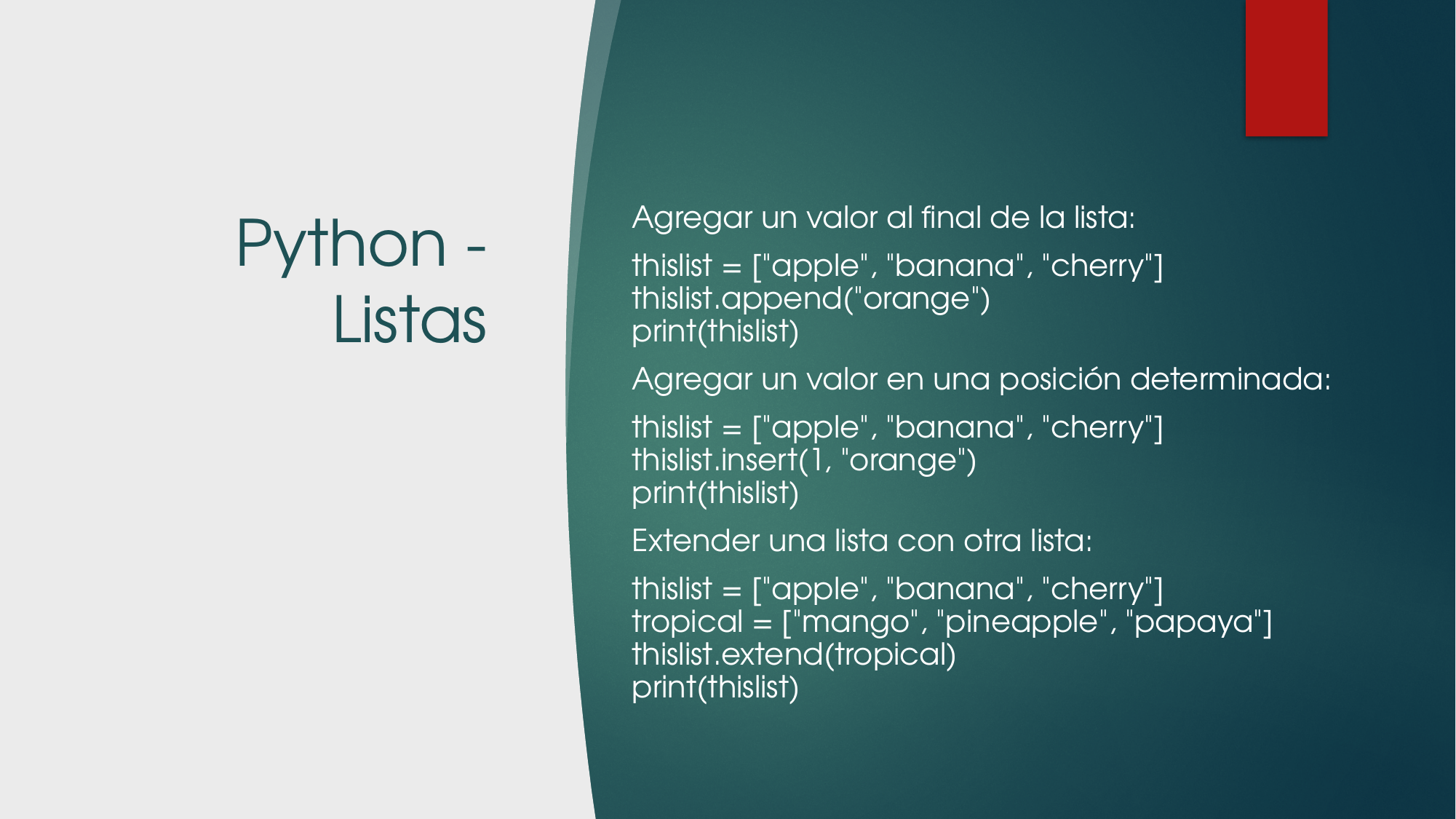

# Python - Listas
Agregar un valor al final de la lista:
thislist = ["apple", "banana", "cherry"]
thislist.append("orange")
print(thislist)
Agregar un valor en una posición determinada:
thislist = ["apple", "banana", "cherry"]
thislist.insert(1, "orange")
print(thislist)
Extender una lista con otra lista:
thislist = ["apple", "banana", "cherry"]
tropical = ["mango", "pineapple", "papaya"]
thislist.extend(tropical)
print(thislist)